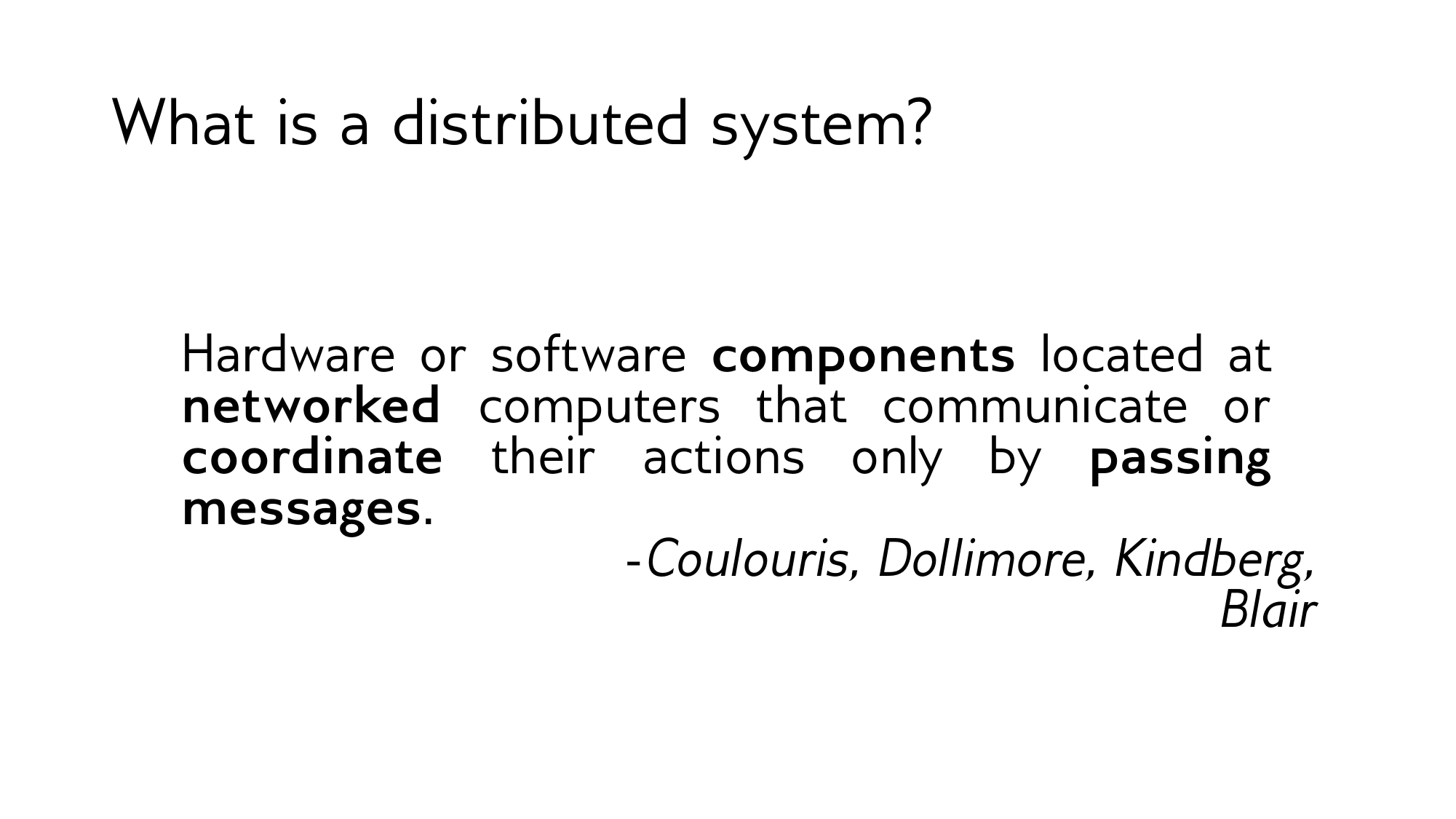

# What is a distributed system?
Hardware or software components located at networked computers that communicate or coordinate their actions only by passing messages.
-Coulouris, Dollimore, Kindberg, Blair